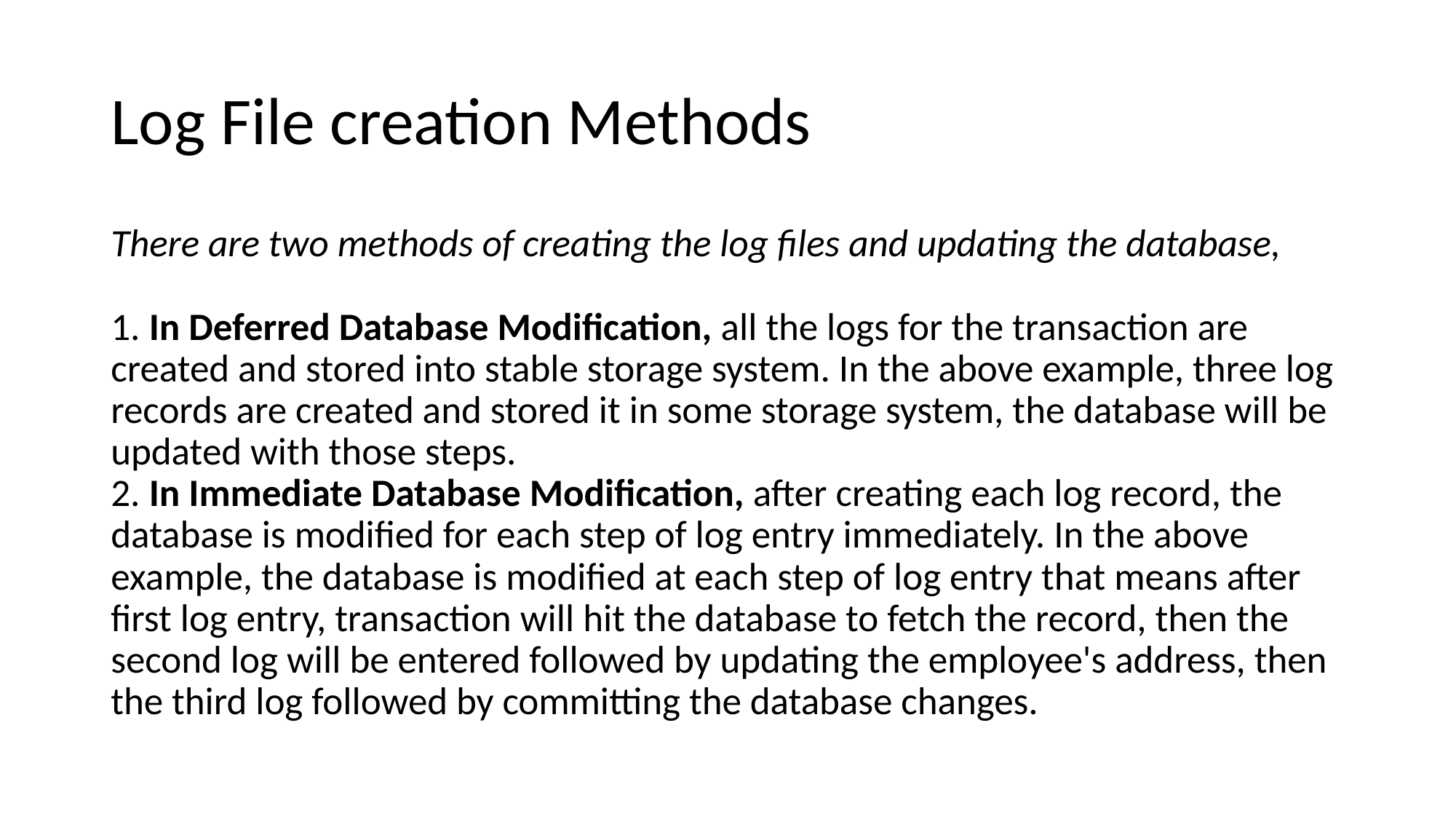

# Log File creation Methods
There are two methods of creating the log files and updating the database,
1. In Deferred Database Modification, all the logs for the transaction are created and stored into stable storage system. In the above example, three log records are created and stored it in some storage system, the database will be updated with those steps.
2. In Immediate Database Modification, after creating each log record, the database is modified for each step of log entry immediately. In the above example, the database is modified at each step of log entry that means after first log entry, transaction will hit the database to fetch the record, then the second log will be entered followed by updating the employee's address, then the third log followed by committing the database changes.